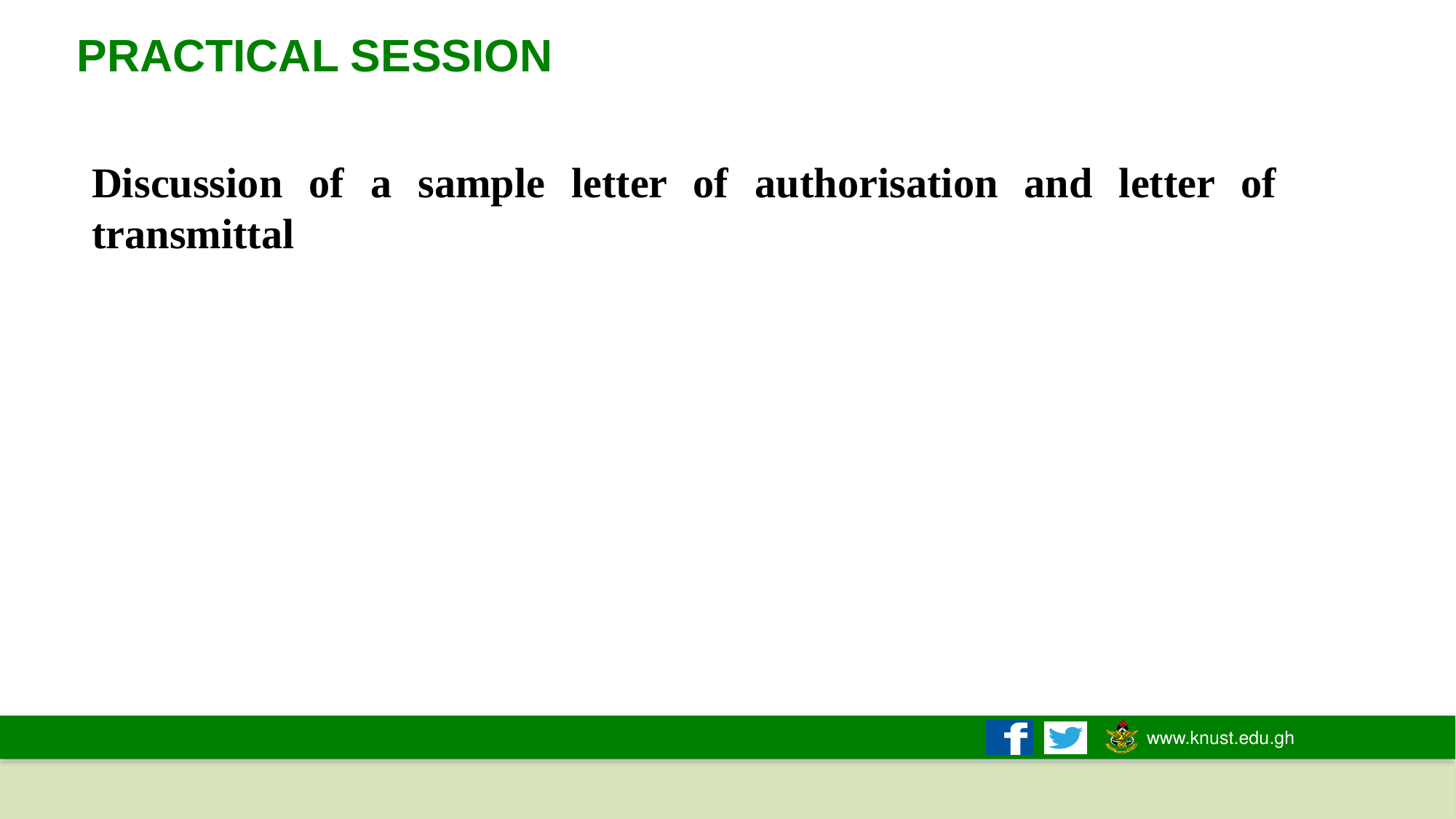

PRACTICAL SESSION
Discussion of a sample letter of authorisation and letter of transmittal
14